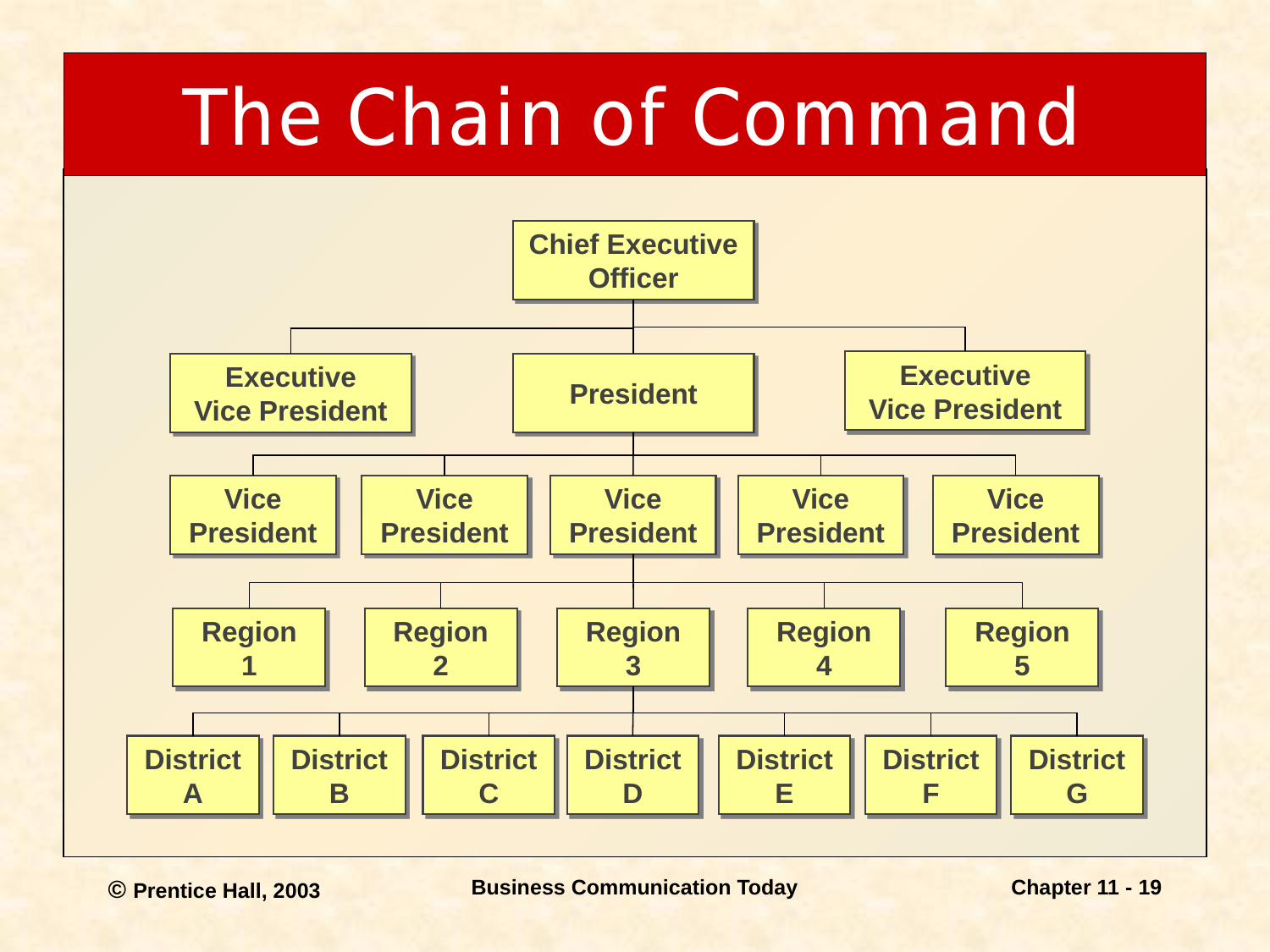

# The Chain of Command

Chief Executive
Officer
Executive
Vice President
Executive
Vice President
President
Vice
President
Vice
President
Vice
President
Vice
President
Vice
President
Region
1
Region
2
Region
3
Region
4
Region
5
District
A
District
B
District
C
District
D
District
E
District
F
District
G
© Prentice Hall, 2003
Business Communication Today
Chapter 11 - 19